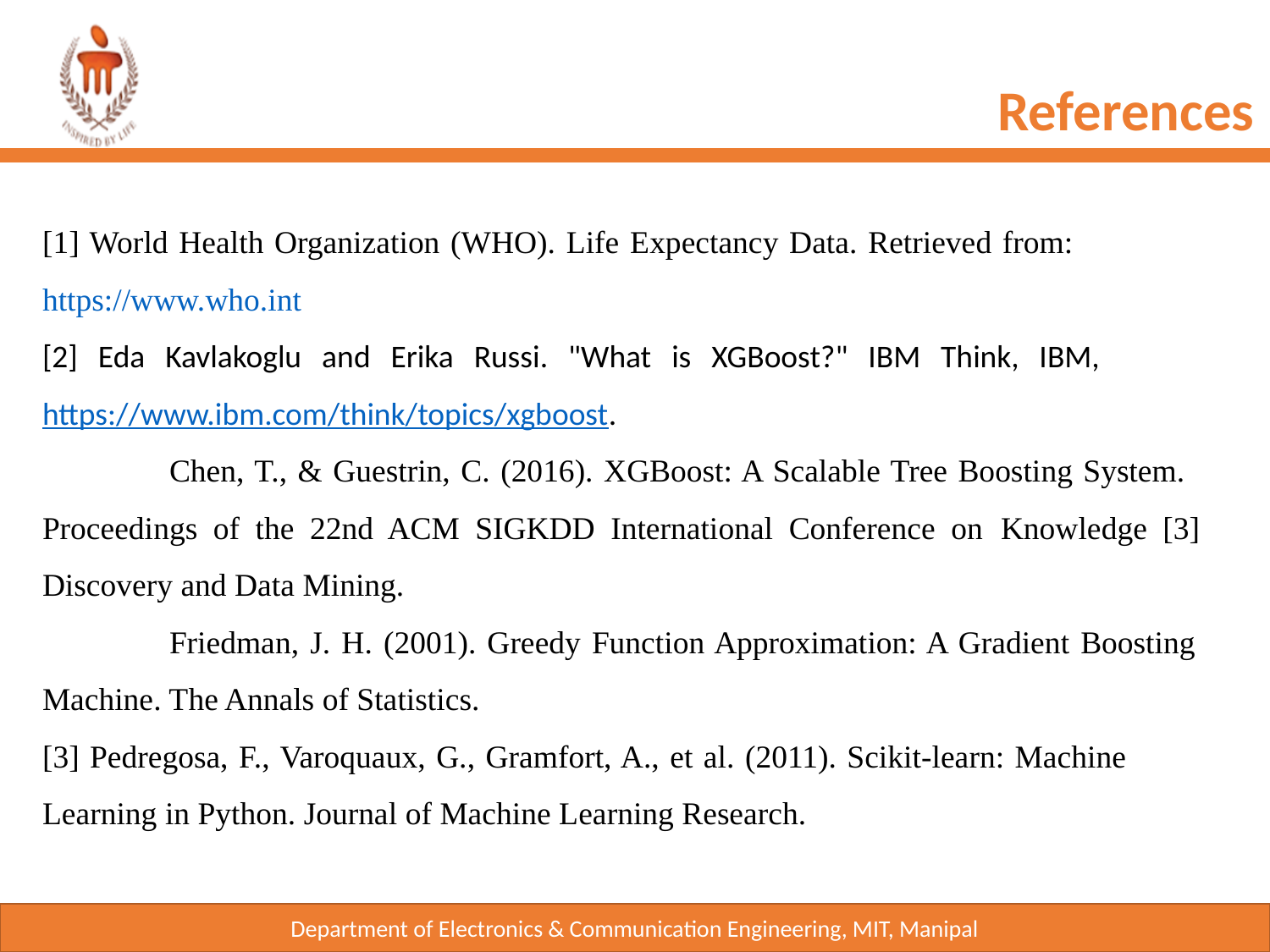

References
[1] World Health Organization (WHO). Life Expectancy Data. Retrieved from:  	https://www.who.int
[2] Eda Kavlakoglu and Erika Russi. "What is XGBoost?" IBM Think, IBM, 	https://www.ibm.com/think/topics/xgboost.
	Chen, T., & Guestrin, C. (2016). XGBoost: A Scalable Tree Boosting System. 	Proceedings of the 22nd ACM SIGKDD International Conference on 	Knowledge [3]  Discovery and Data Mining.
	Friedman, J. H. (2001). Greedy Function Approximation: A Gradient Boosting 	Machine. The Annals of Statistics.
[3] Pedregosa, F., Varoquaux, G., Gramfort, A., et al. (2011). Scikit-learn: Machine 	Learning in Python. Journal of Machine Learning Research.